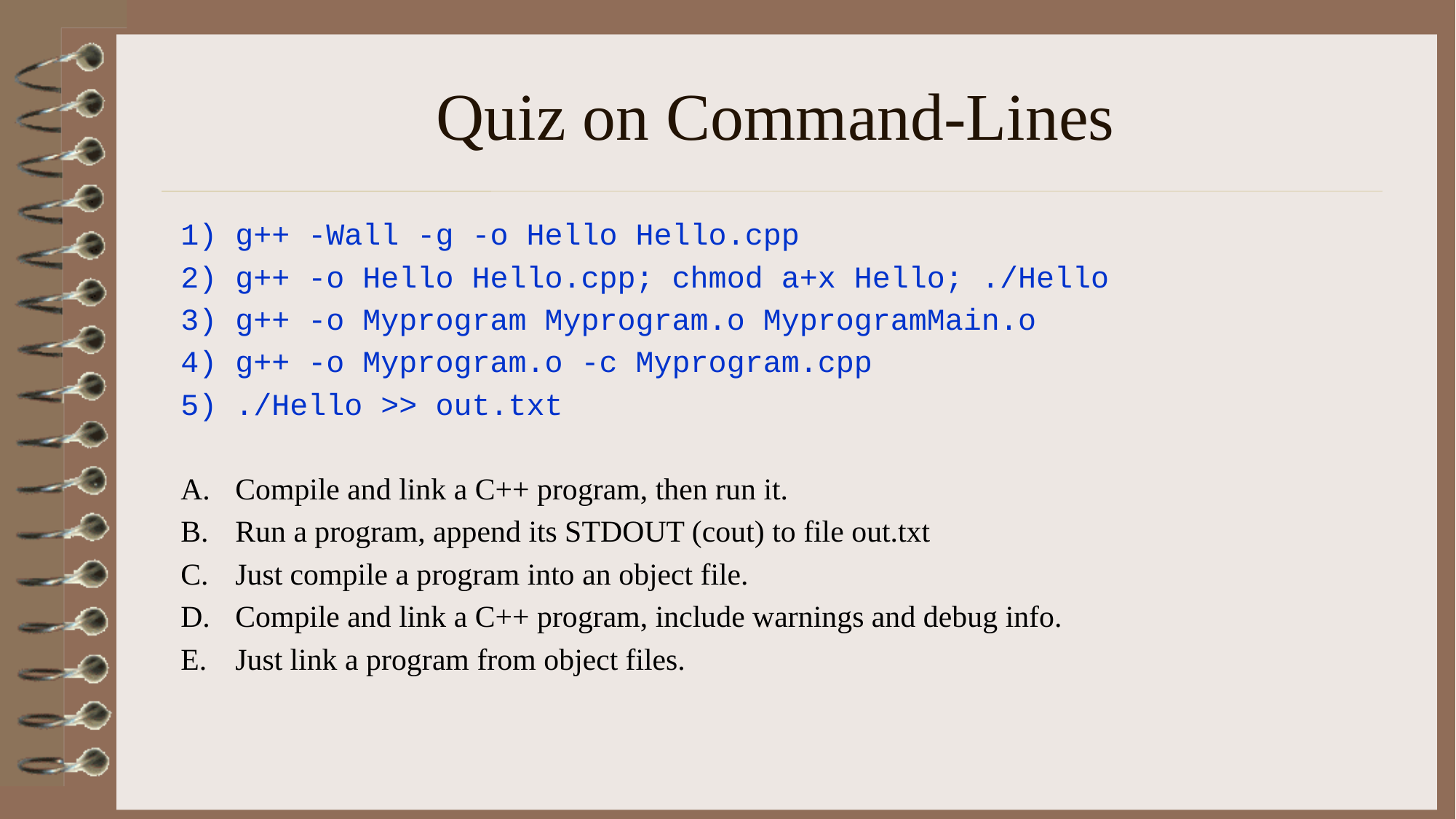

# Quiz on Command-Lines
g++ -Wall -g -o Hello Hello.cpp
g++ -o Hello Hello.cpp; chmod a+x Hello; ./Hello
g++ -o Myprogram Myprogram.o MyprogramMain.o
g++ -o Myprogram.o -c Myprogram.cpp
./Hello >> out.txt

Compile and link a C++ program, then run it.
Run a program, append its STDOUT (cout) to file out.txt
Just compile a program into an object file.
Compile and link a C++ program, include warnings and debug info.
Just link a program from object files.